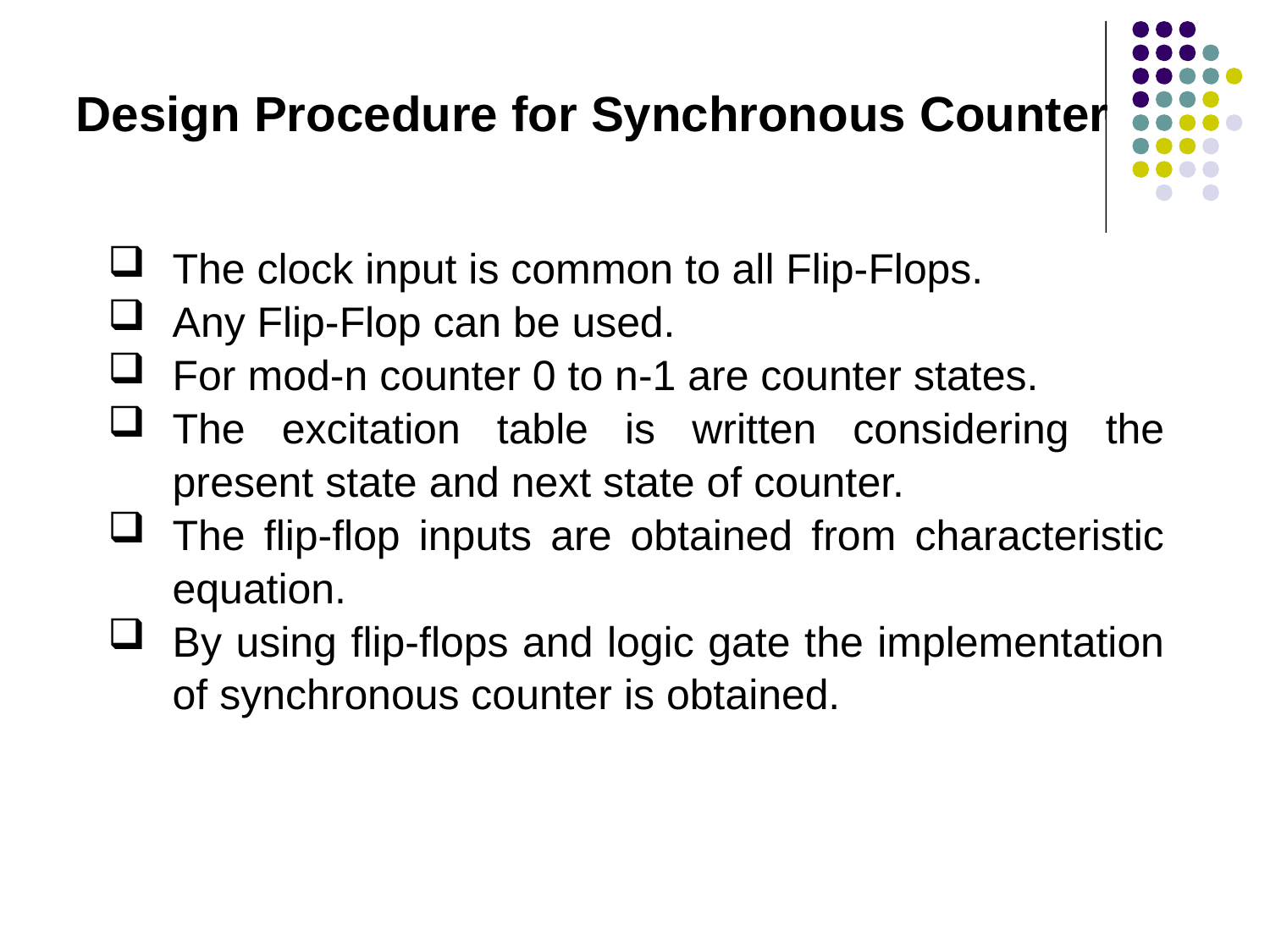

Design Procedure for Synchronous Counter
The clock input is common to all Flip-Flops.
Any Flip-Flop can be used.
For mod-n counter 0 to n-1 are counter states.
The excitation table is written considering the present state and next state of counter.
The flip-flop inputs are obtained from characteristic equation.
By using flip-flops and logic gate the implementation of synchronous counter is obtained.